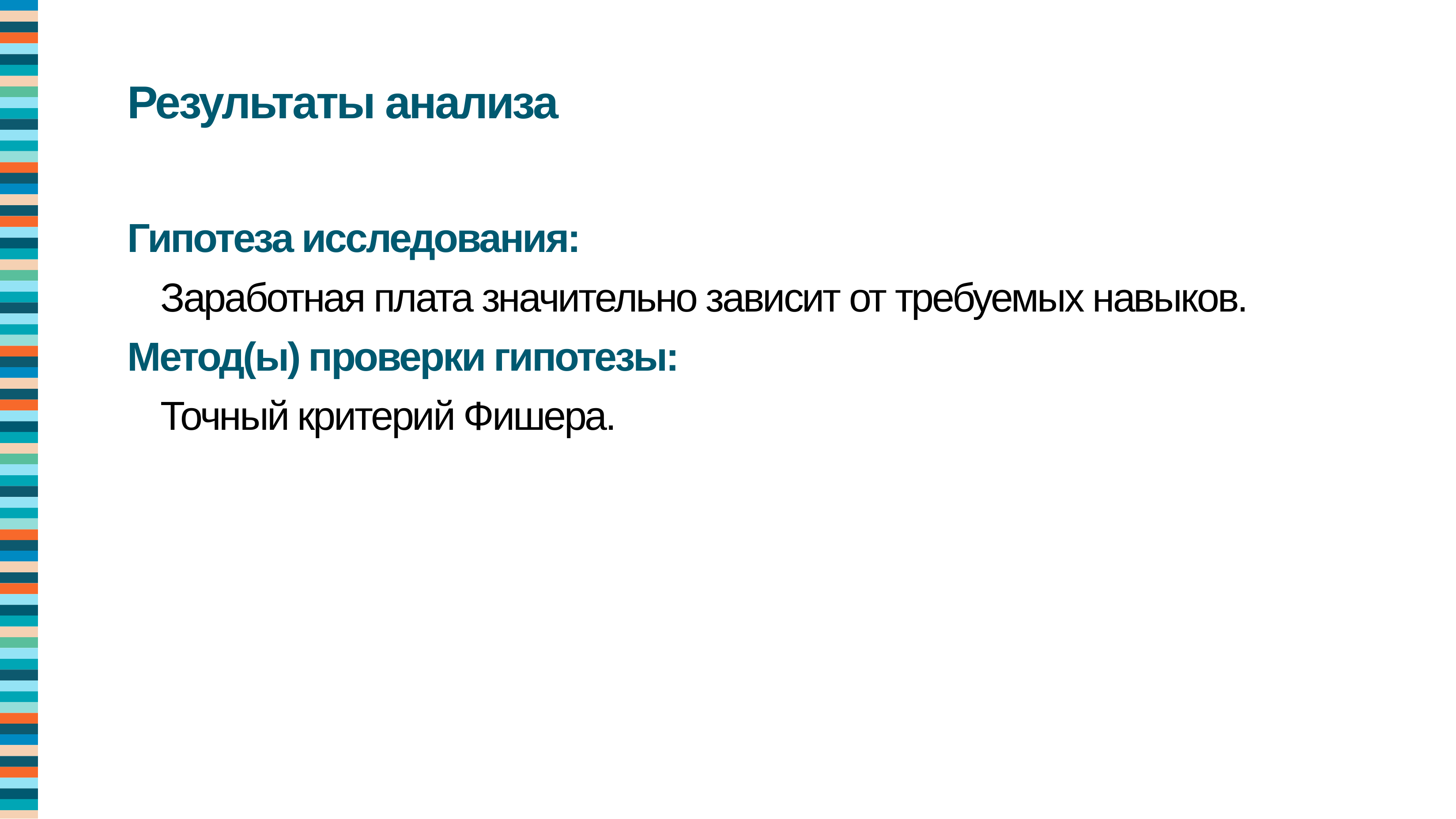

Результаты анализа
Гипотеза исследования:
Заработная плата значительно зависит от требуемых навыков.
Метод(ы) проверки гипотезы:
Точный критерий Фишера.